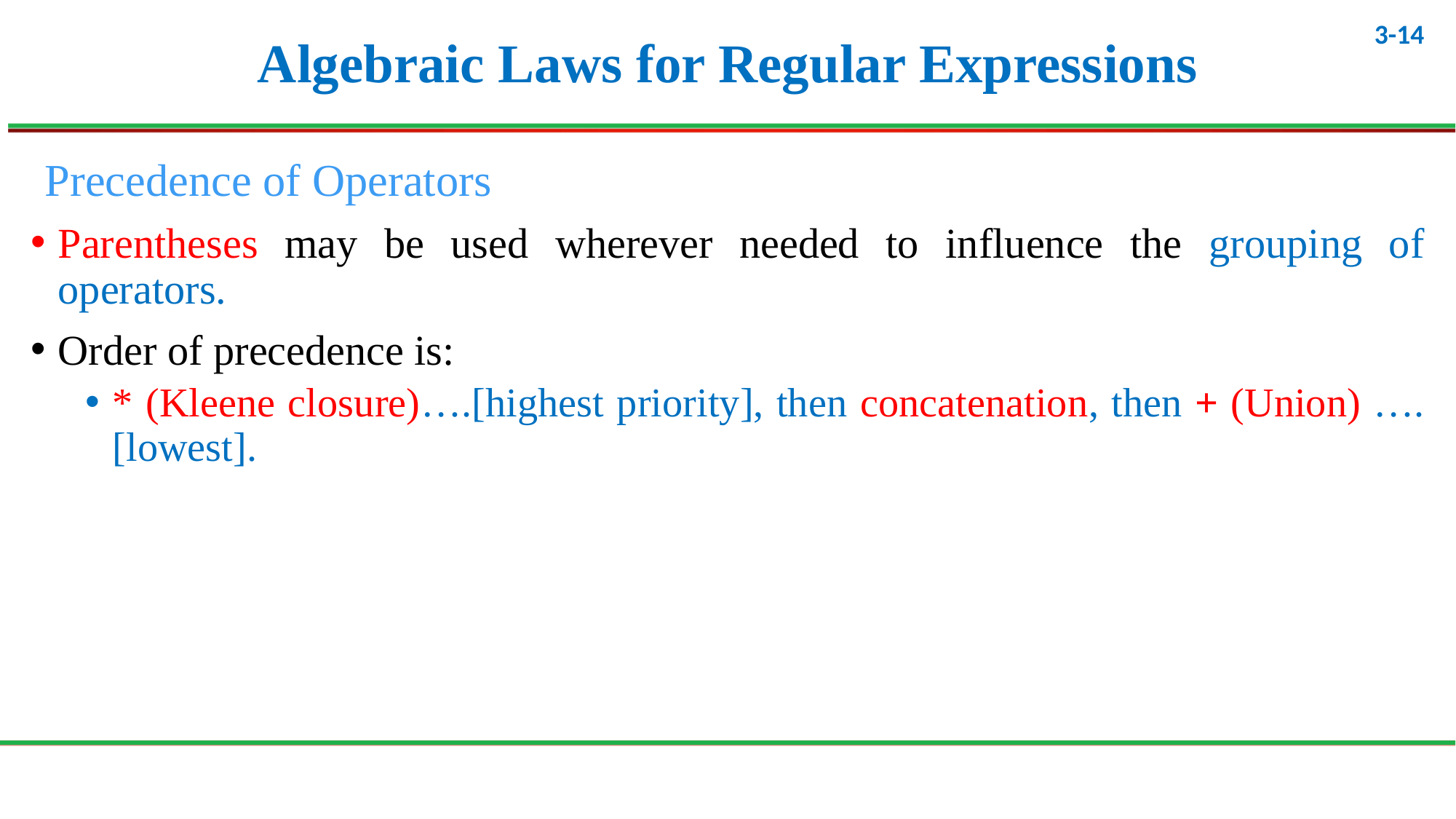

14
# Algebraic Laws for Regular Expressions
Precedence of Operators
Parentheses may be used wherever needed to influence the grouping of operators.
Order of precedence is:
* (Kleene closure)….[highest priority], then concatenation, then + (Union) ….[lowest].